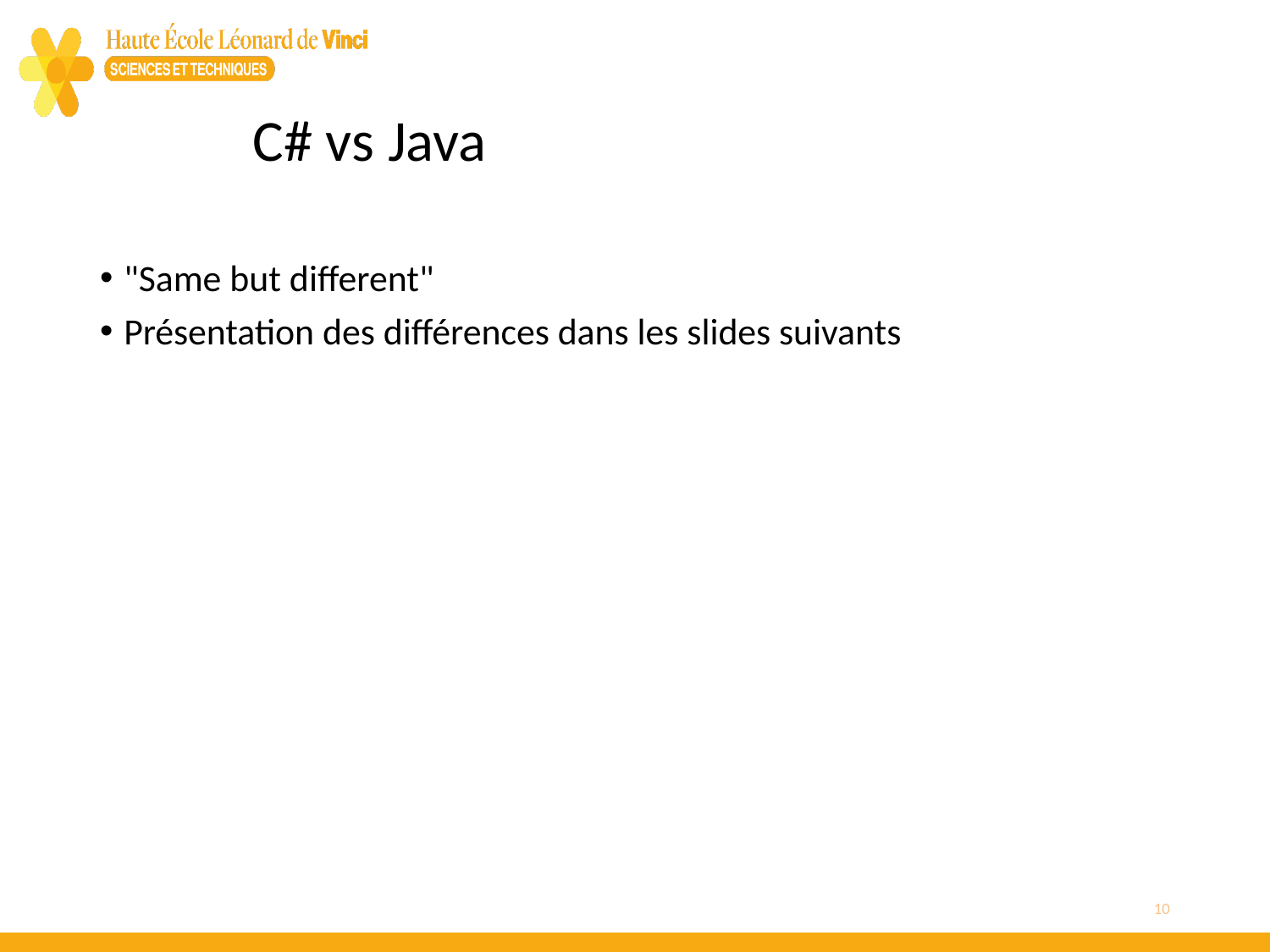

# C# vs Java
"Same but different"
Présentation des différences dans les slides suivants

10